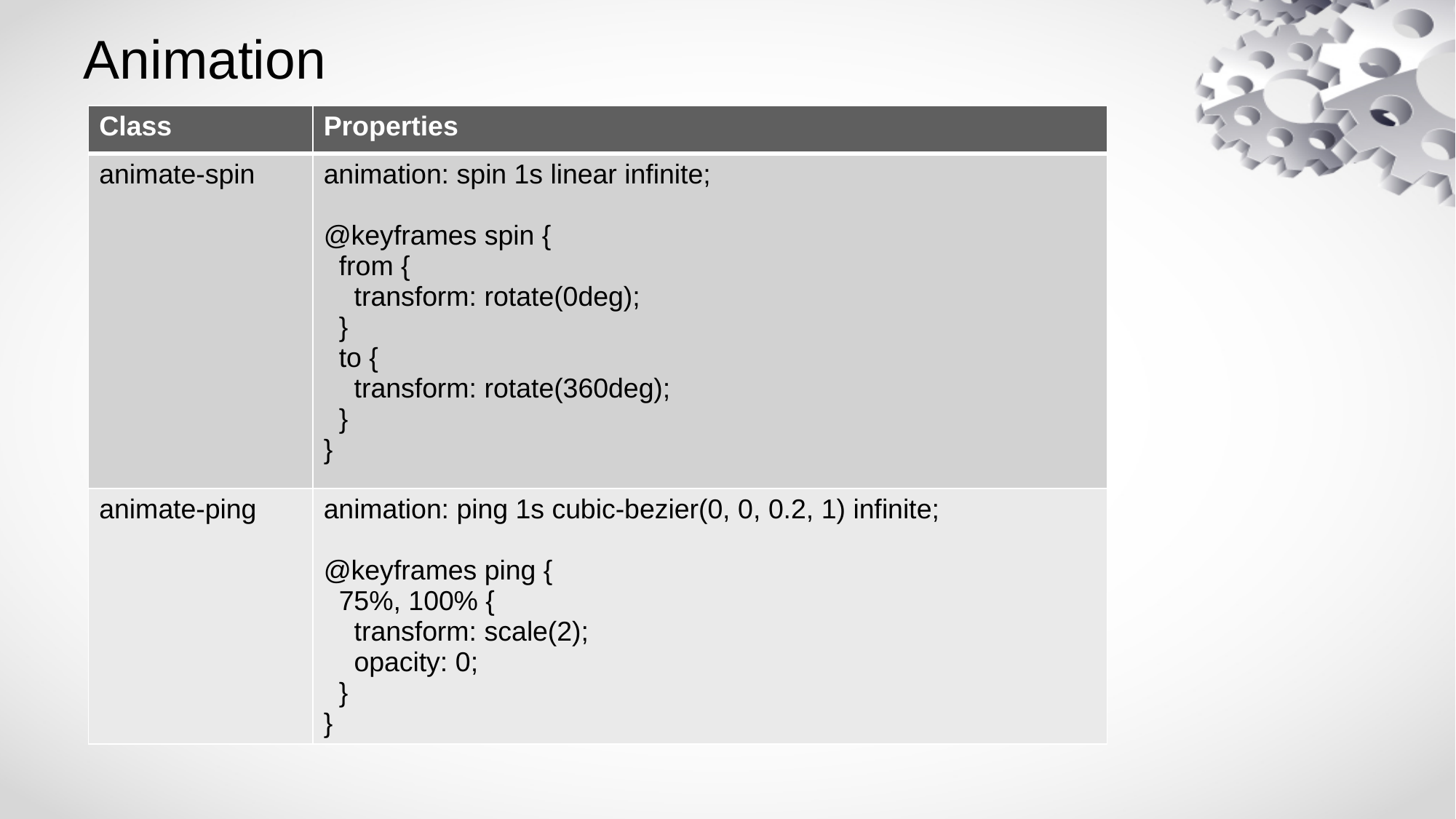

# Animation
| Class | Properties |
| --- | --- |
| animate-spin | animation: spin 1s linear infinite; @keyframes spin { from { transform: rotate(0deg); } to { transform: rotate(360deg); } } |
| animate-ping | animation: ping 1s cubic-bezier(0, 0, 0.2, 1) infinite; @keyframes ping { 75%, 100% { transform: scale(2); opacity: 0; } } |